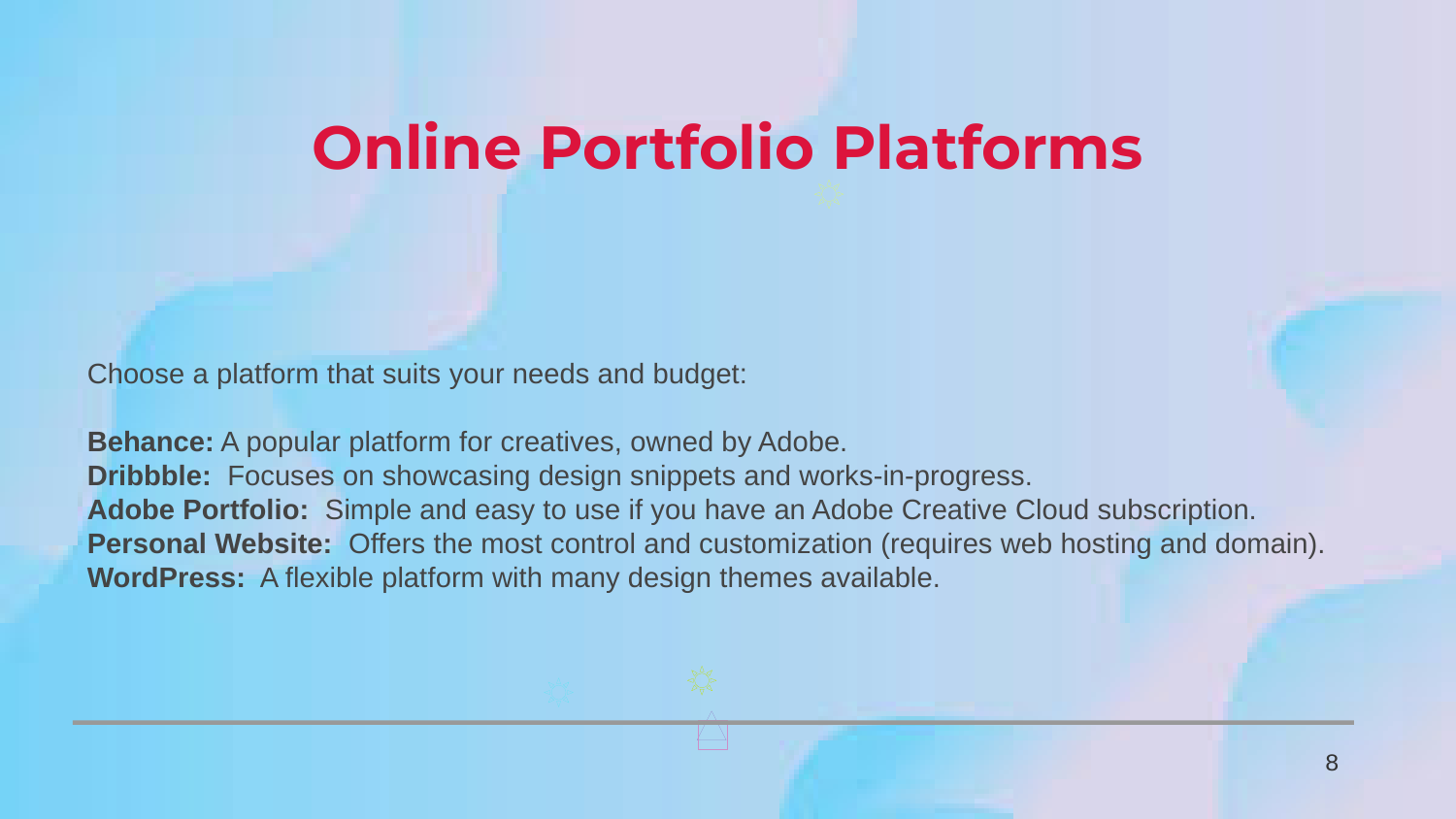

Online Portfolio Platforms

Choose a platform that suits your needs and budget:

Behance: A popular platform for creatives, owned by Adobe.
Dribbble:  Focuses on showcasing design snippets and works-in-progress.
Adobe Portfolio:  Simple and easy to use if you have an Adobe Creative Cloud subscription.
Personal Website:  Offers the most control and customization (requires web hosting and domain).
WordPress:  A flexible platform with many design themes available.

8